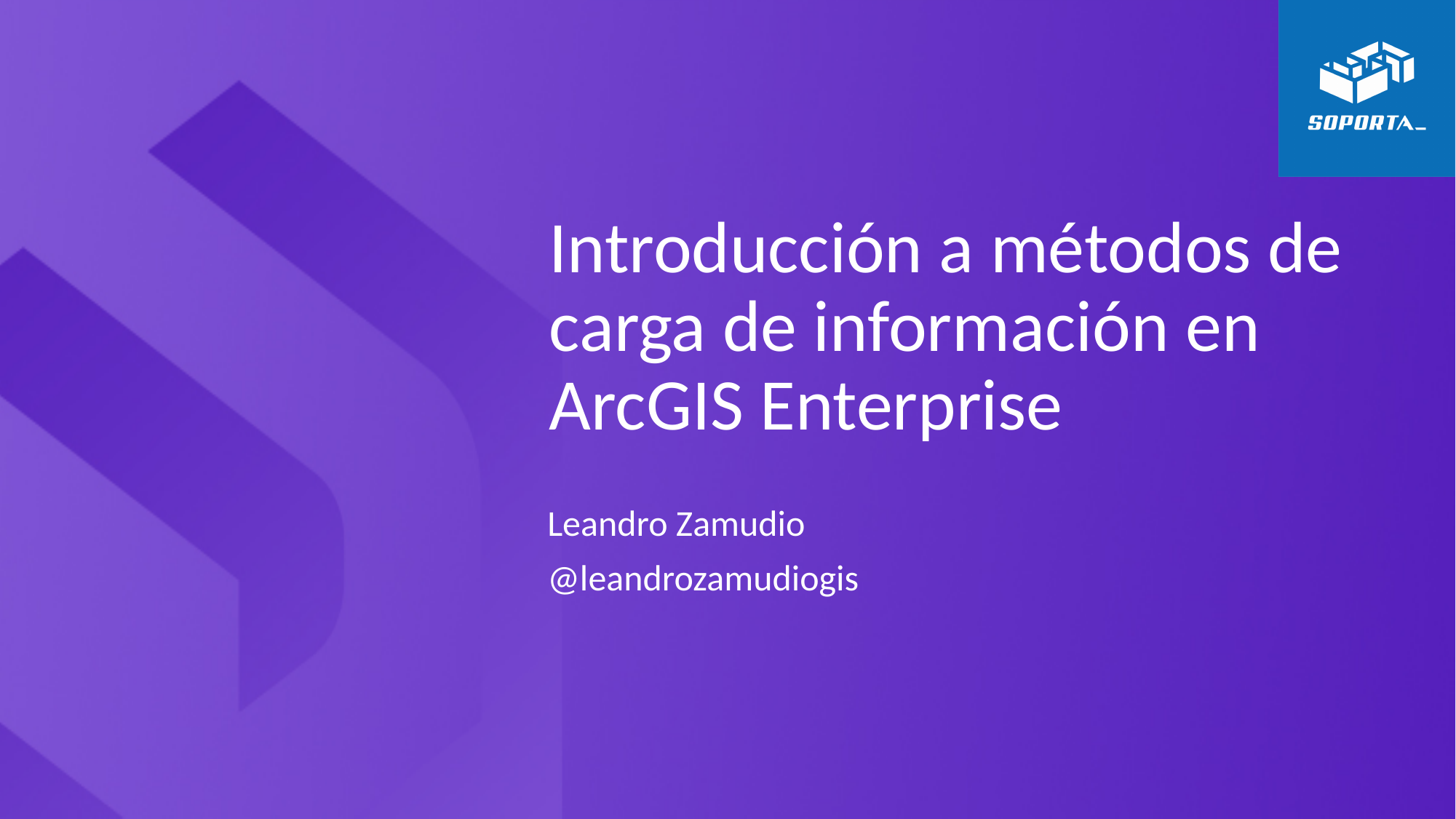

# Introducción a métodos de carga de información en ArcGIS Enterprise
Leandro Zamudio
@leandrozamudiogis